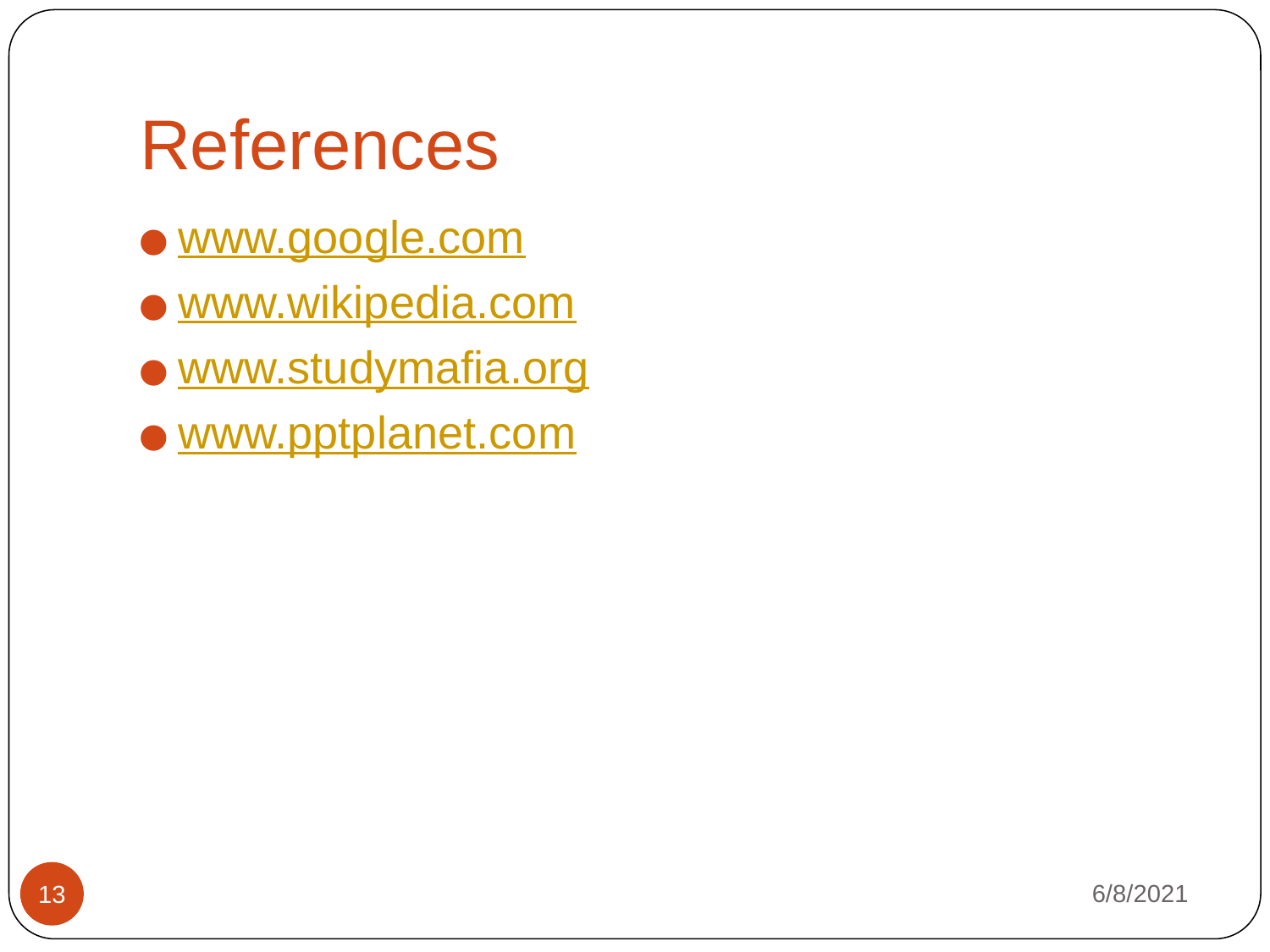

# References
www.google.com
www.wikipedia.com
www.studymafia.org
www.pptplanet.com

6/8/2021
13